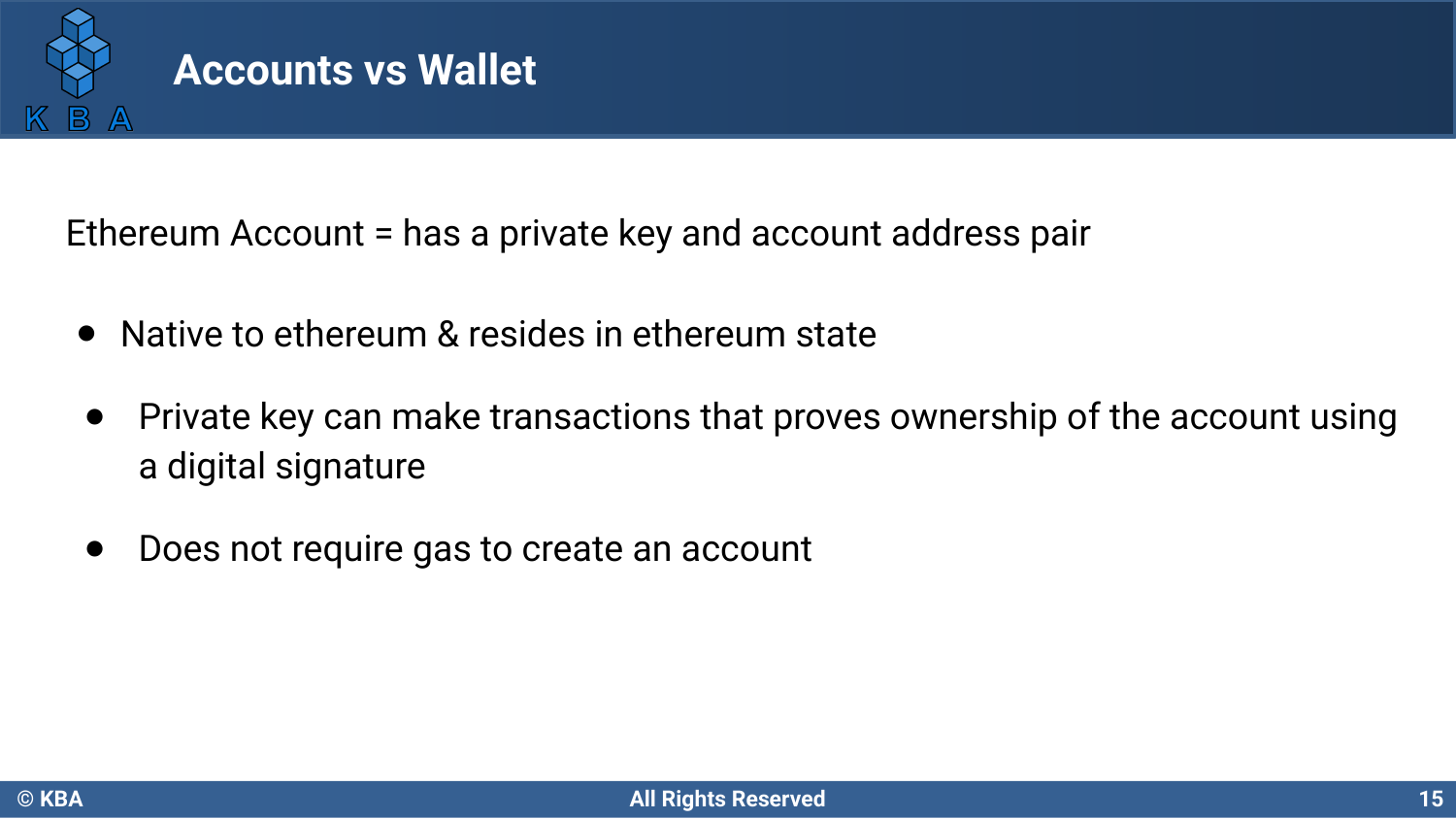

# Accounts vs Wallet
Ethereum Account = has a private key and account address pair

Native to ethereum & resides in ethereum state
Private key can make transactions that proves ownership of the account using a digital signature
Does not require gas to create an account